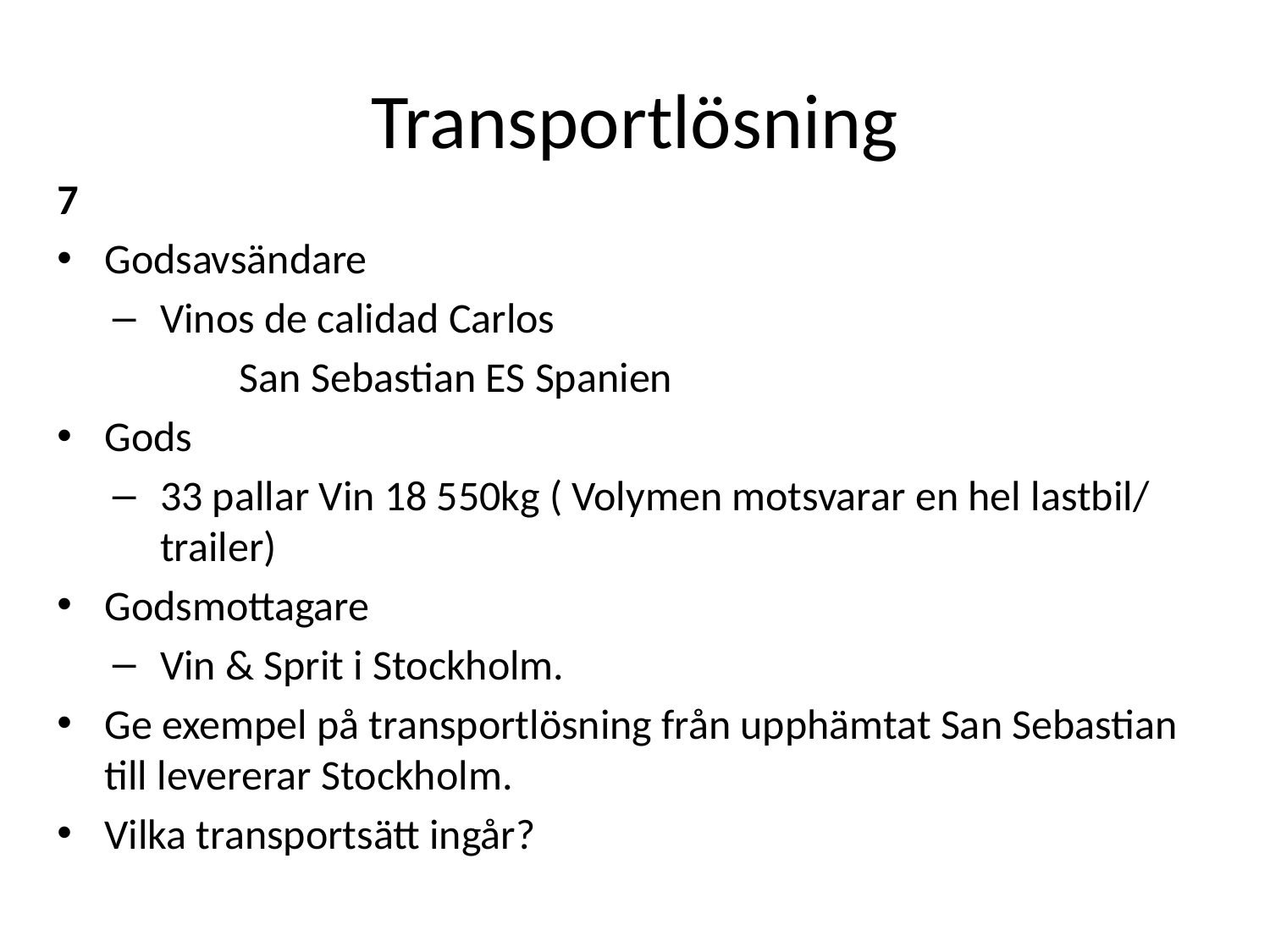

# Transportlösning
7
Godsavsändare
Vinos de calidad Carlos
	San Sebastian ES Spanien
Gods
33 pallar Vin 18 550kg ( Volymen motsvarar en hel lastbil/ trailer)
Godsmottagare
Vin & Sprit i Stockholm.
Ge exempel på transportlösning från upphämtat San Sebastian till levererar Stockholm.
Vilka transportsätt ingår?